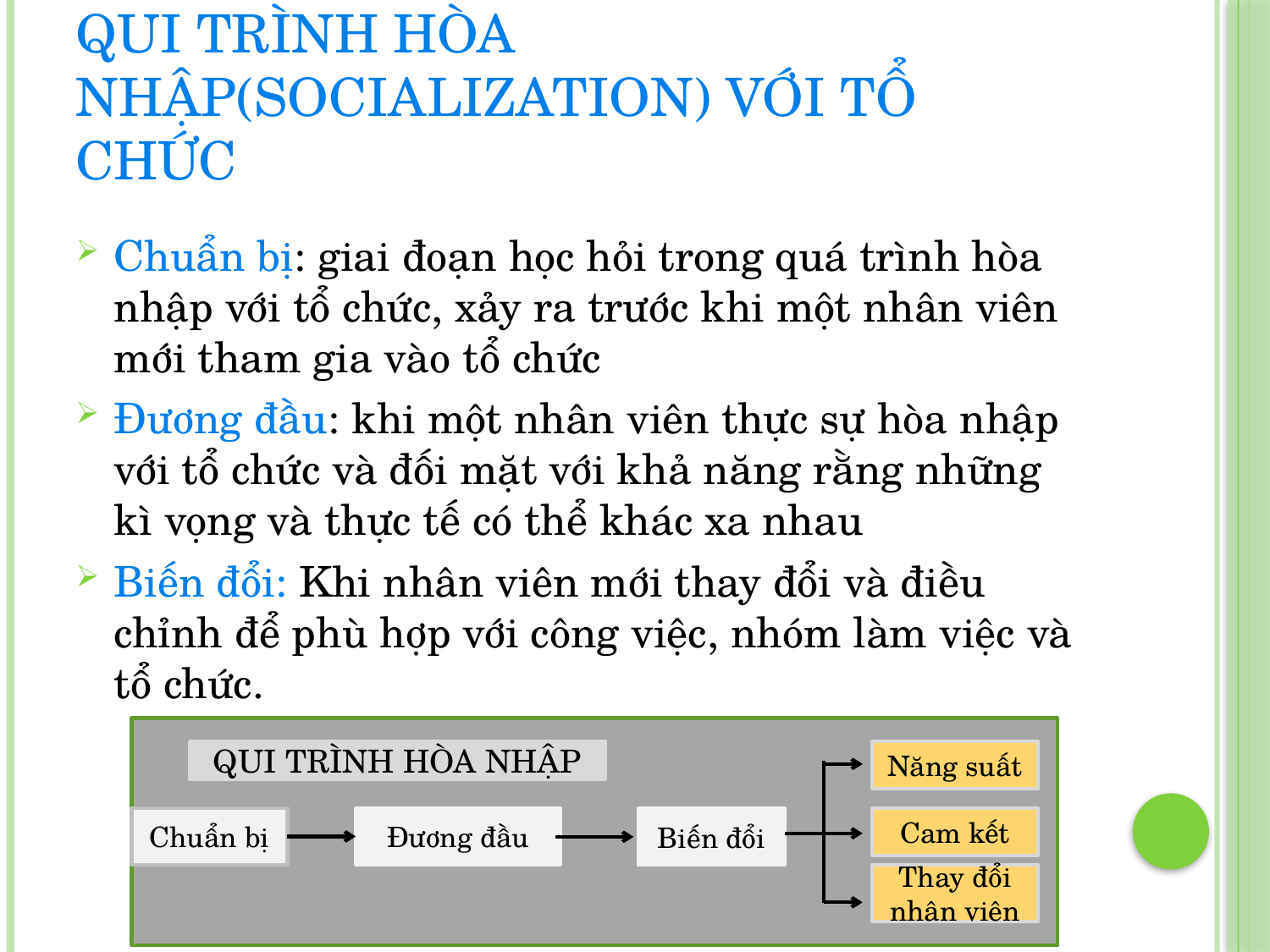

# Qui trình hòa nhập(socialization) với tổ chức
Chuẩn bị: giai đoạn học hỏi trong quá trình hòa nhập với tổ chức, xảy ra trước khi một nhân viên mới tham gia vào tổ chức
Đương đầu: khi một nhân viên thực sự hòa nhập với tổ chức và đối mặt với khả năng rằng những kì vọng và thực tế có thể khác xa nhau
Biến đổi: Khi nhân viên mới thay đổi và điều chỉnh để phù hợp với công việc, nhóm làm việc và tổ chức.

Năng suất
Chuẩn bị
Đương đầu
Cam kết
Biến đổi
Thay đổi nhân viên
QUI TRÌNH HÒA NHẬP